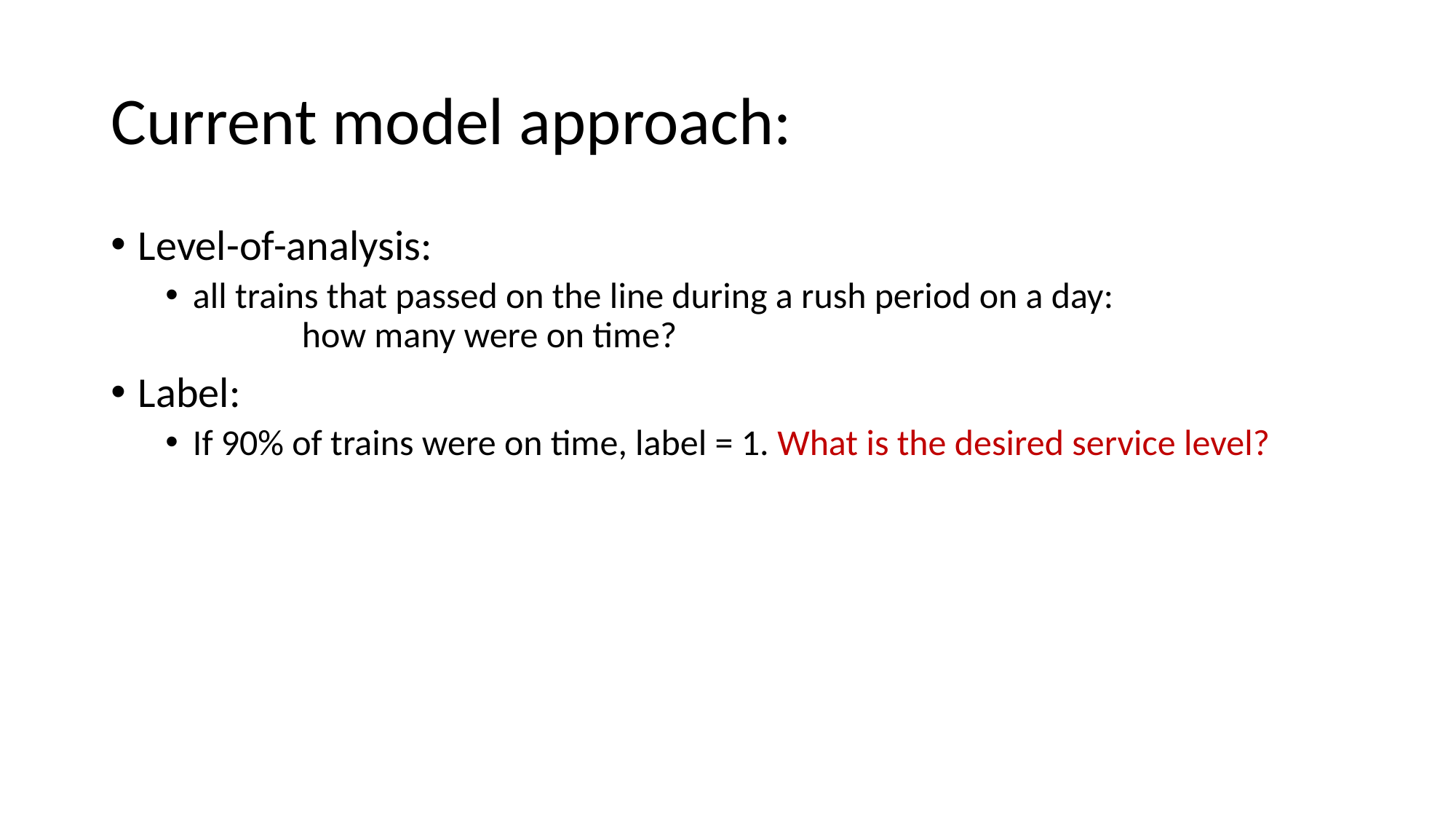

# Current model approach:
Level-of-analysis:
all trains that passed on the line during a rush period on a day:
	how many were on time?
Label:
If 90% of trains were on time, label = 1. What is the desired service level?